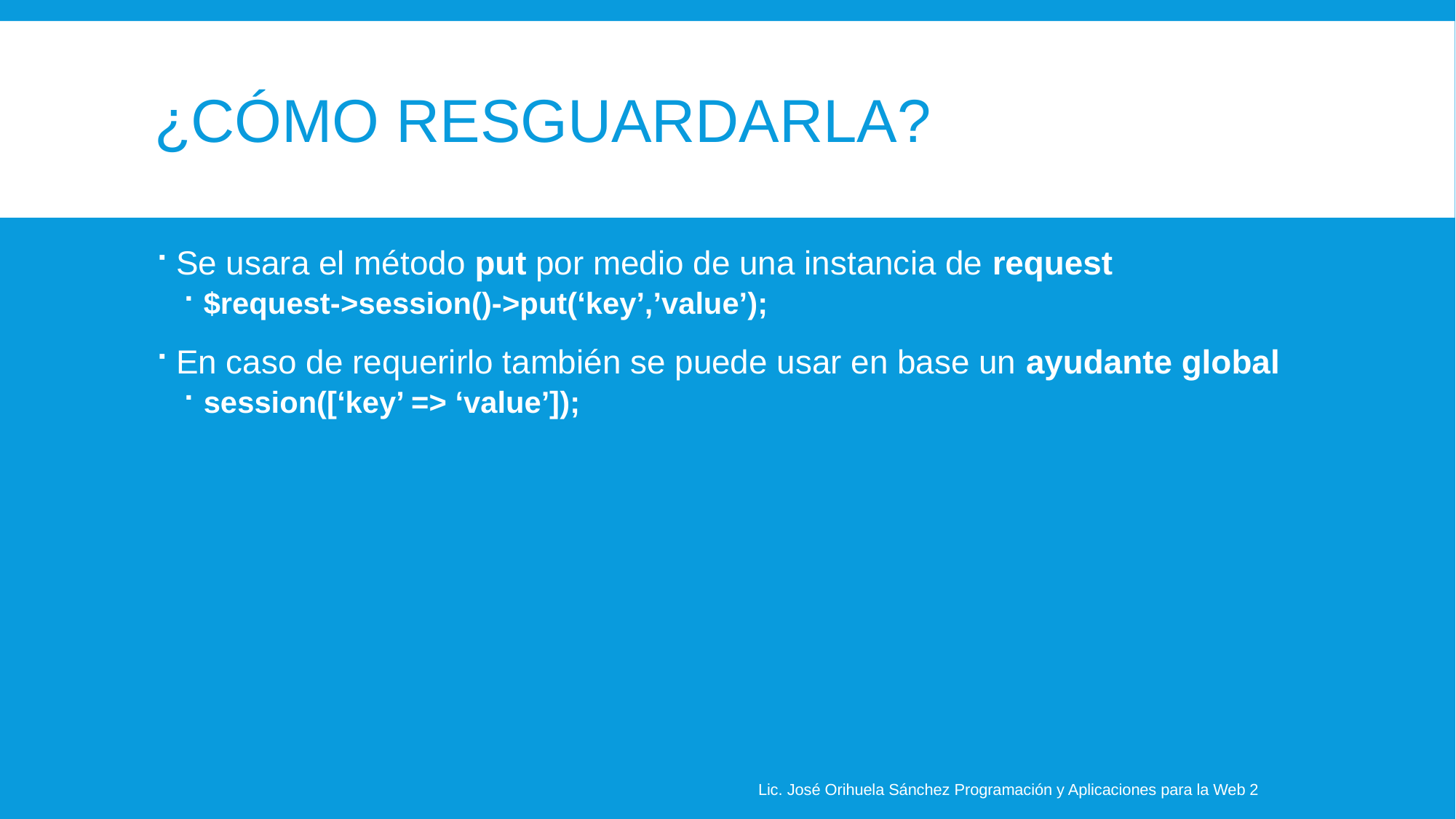

# ¿Cómo resguardarla?
Se usara el método put por medio de una instancia de request
$request->session()->put(‘key’,’value’);
En caso de requerirlo también se puede usar en base un ayudante global
session([‘key’ => ‘value’]);
Lic. José Orihuela Sánchez Programación y Aplicaciones para la Web 2